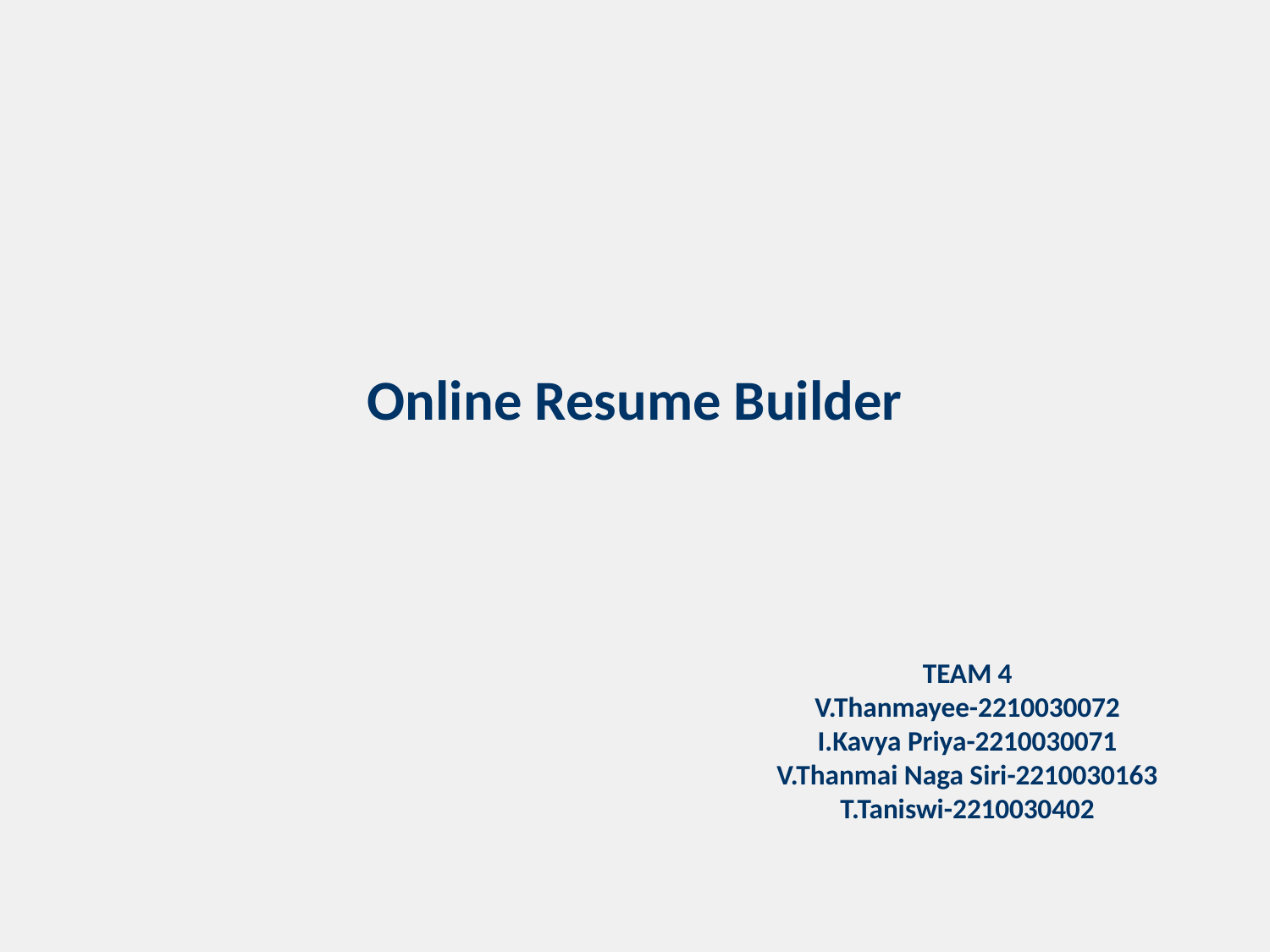

# Online Resume Builder
TEAM 4
V.Thanmayee-2210030072
I.Kavya Priya-2210030071
V.Thanmai Naga Siri-2210030163
T.Taniswi-2210030402